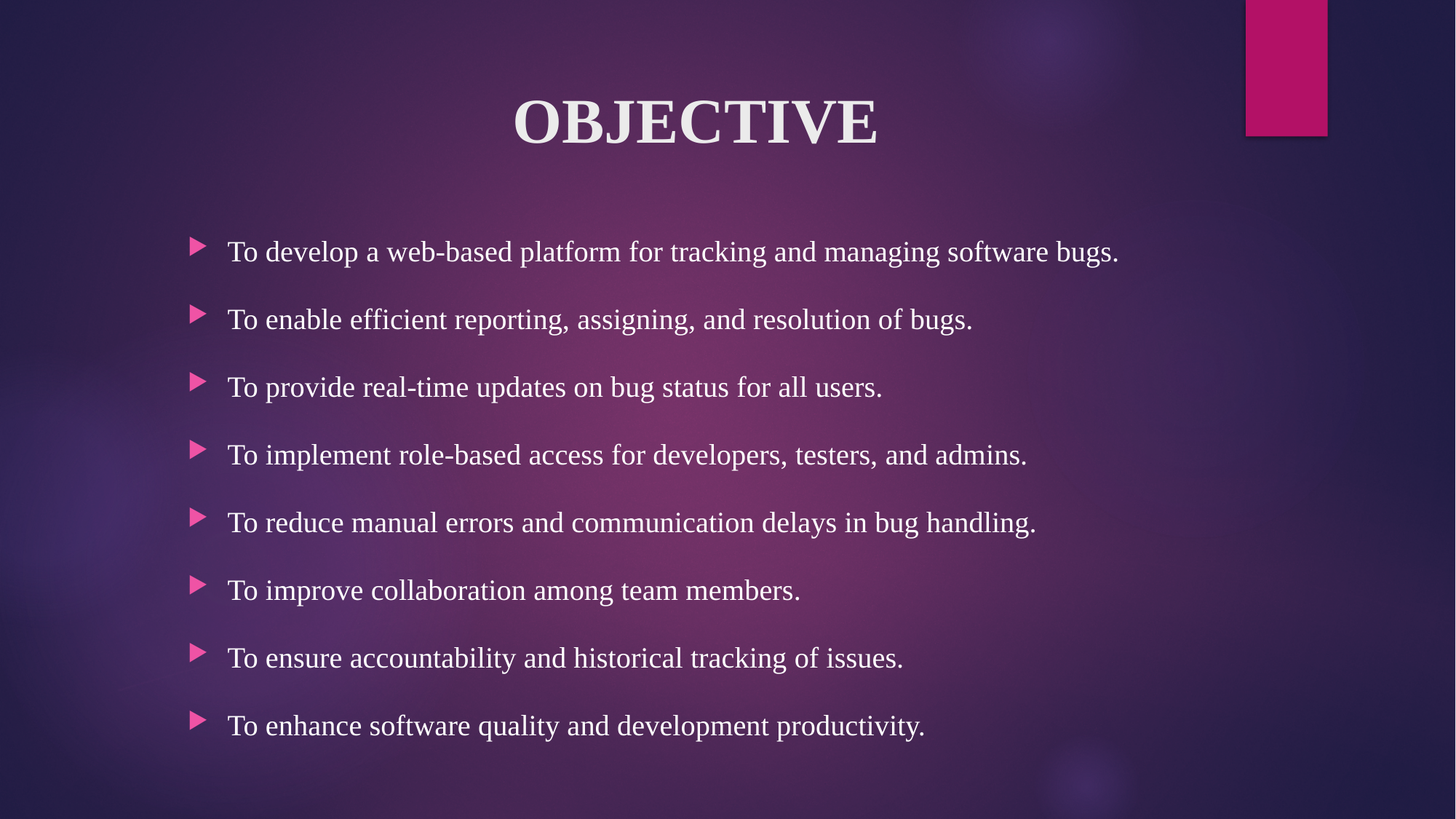

# OBJECTIVE
To develop a web-based platform for tracking and managing software bugs.
To enable efficient reporting, assigning, and resolution of bugs.
To provide real-time updates on bug status for all users.
To implement role-based access for developers, testers, and admins.
To reduce manual errors and communication delays in bug handling.
To improve collaboration among team members.
To ensure accountability and historical tracking of issues.
To enhance software quality and development productivity.